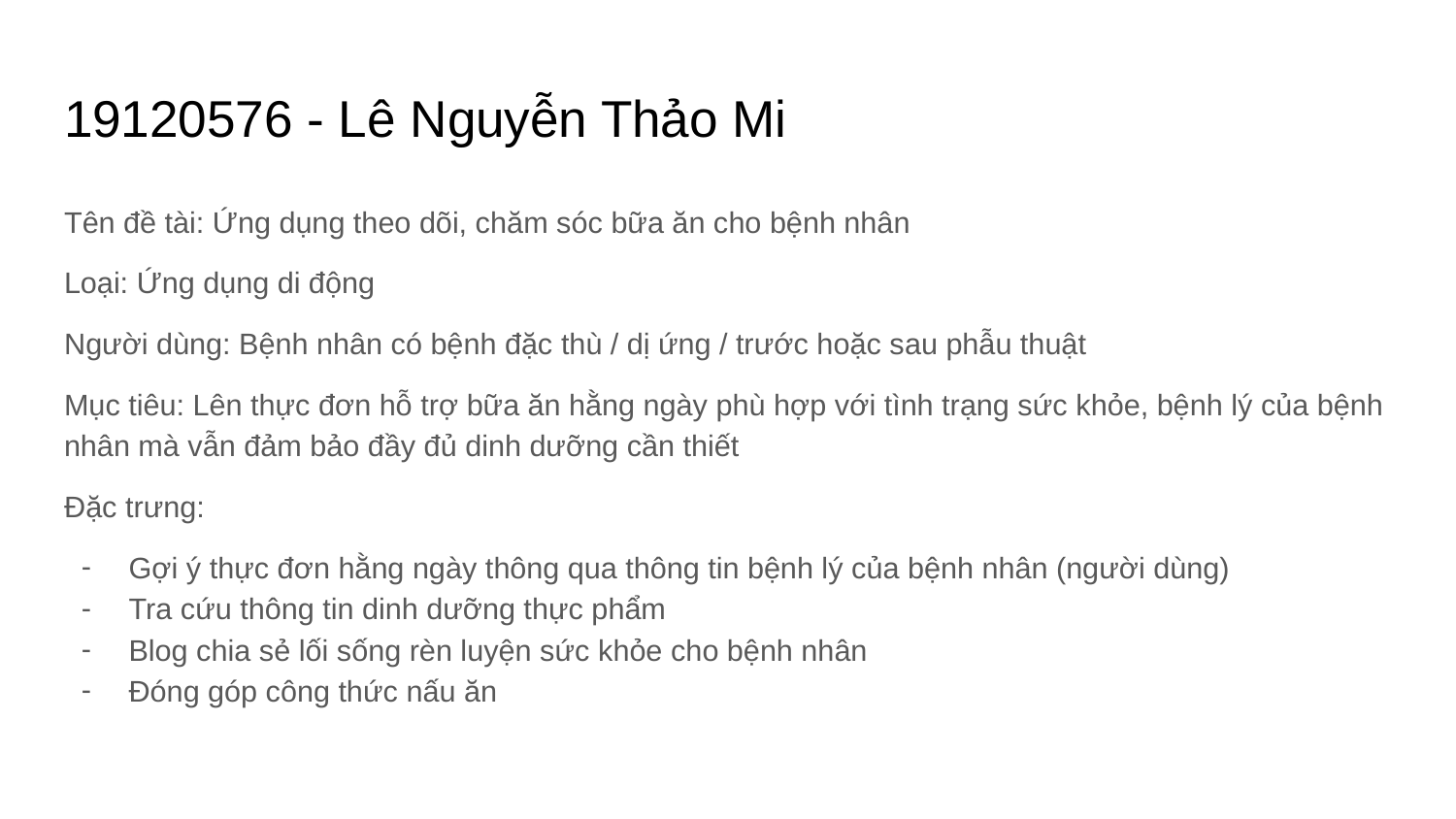

# 19120576 - Lê Nguyễn Thảo Mi
Tên đề tài: Ứng dụng theo dõi, chăm sóc bữa ăn cho bệnh nhân
Loại: Ứng dụng di động
Người dùng: Bệnh nhân có bệnh đặc thù / dị ứng / trước hoặc sau phẫu thuật
Mục tiêu: Lên thực đơn hỗ trợ bữa ăn hằng ngày phù hợp với tình trạng sức khỏe, bệnh lý của bệnh nhân mà vẫn đảm bảo đầy đủ dinh dưỡng cần thiết
Đặc trưng:
Gợi ý thực đơn hằng ngày thông qua thông tin bệnh lý của bệnh nhân (người dùng)
Tra cứu thông tin dinh dưỡng thực phẩm
Blog chia sẻ lối sống rèn luyện sức khỏe cho bệnh nhân
Đóng góp công thức nấu ăn